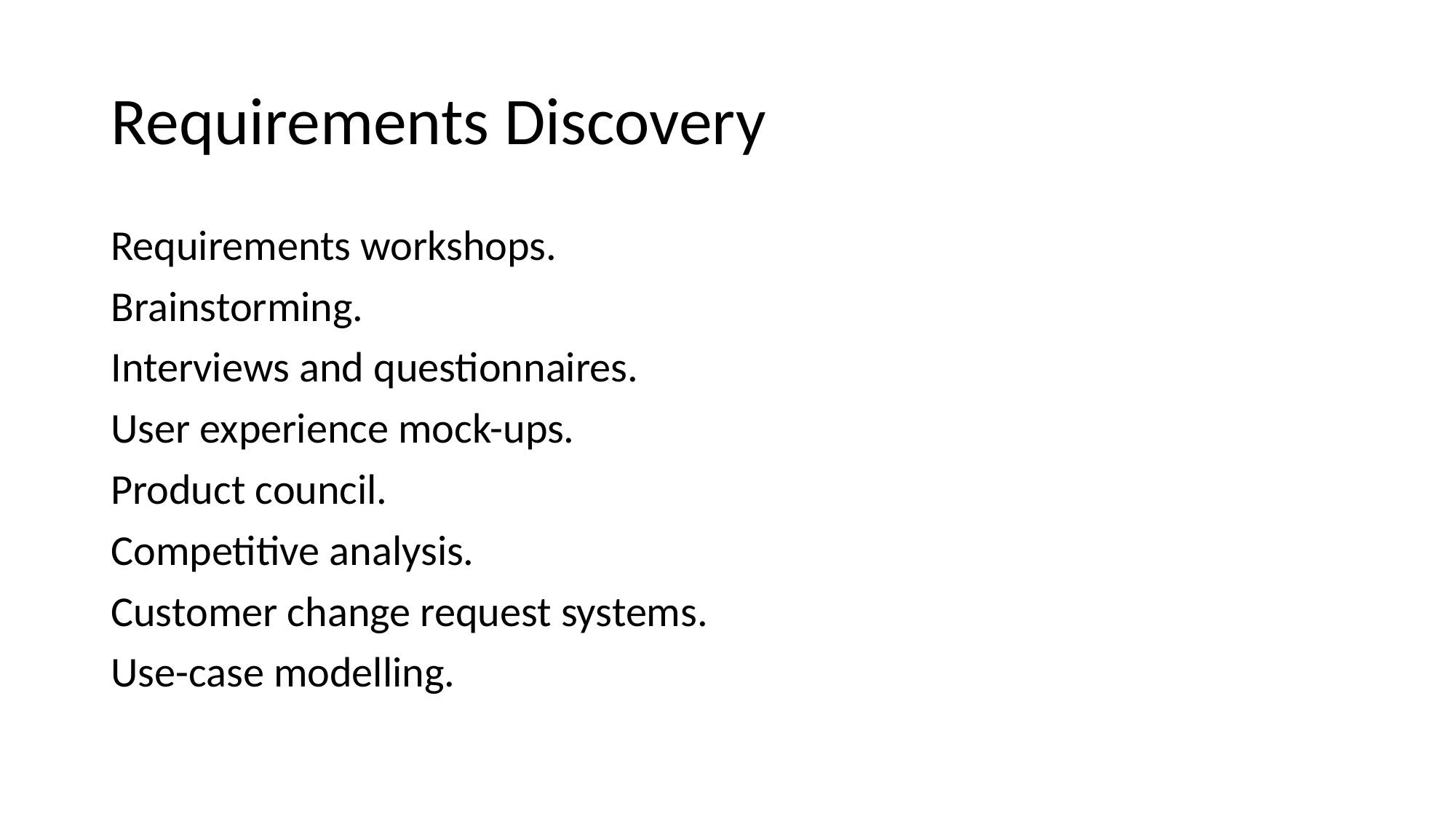

# Requirements Discovery
Requirements workshops.
Brainstorming.
Interviews and questionnaires.
User experience mock-ups.
Product council.
Competitive analysis.
Customer change request systems.
Use-case modelling.